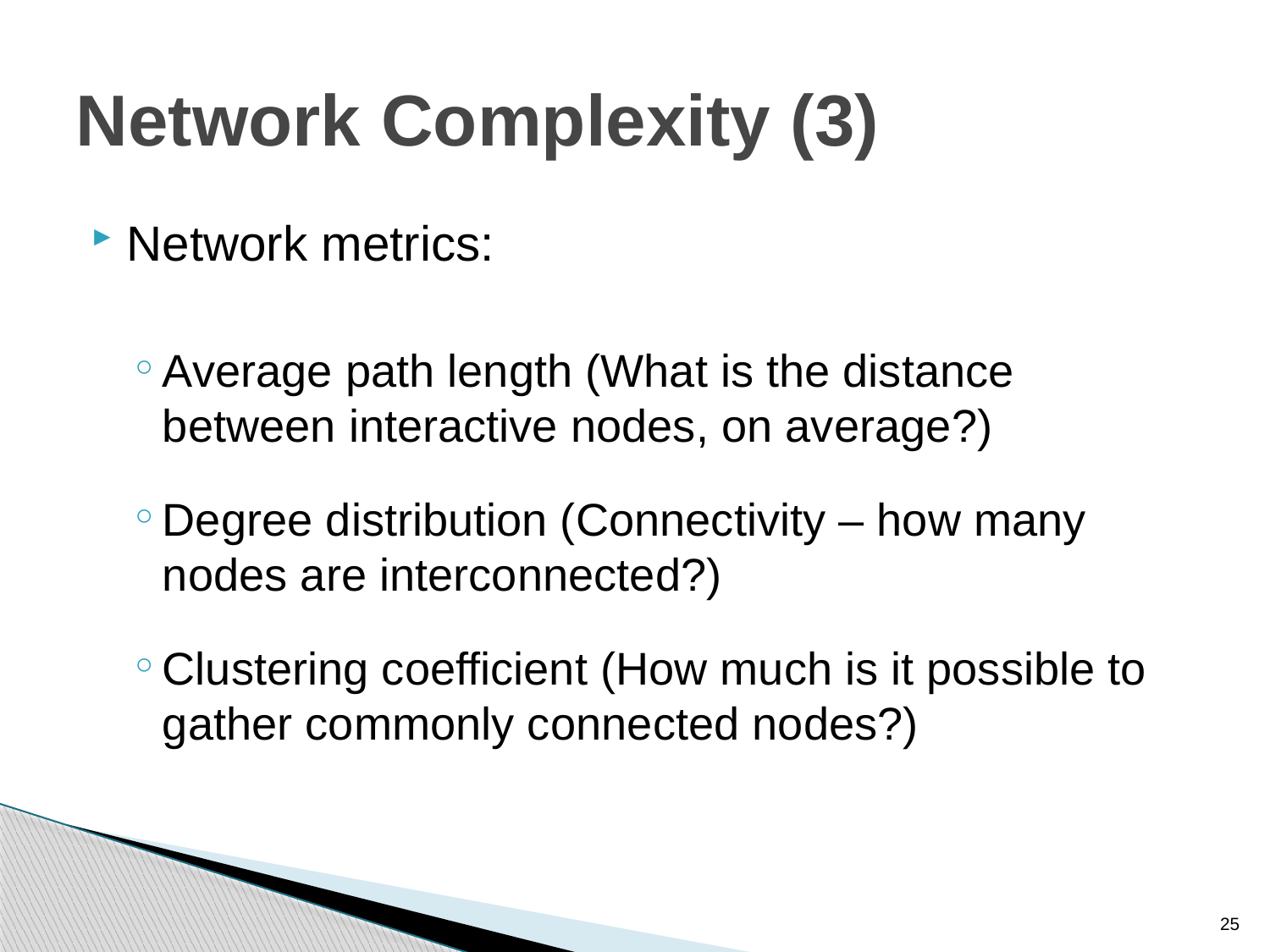

# Network Complexity (3)
Network metrics:

Average path length (What is the distance between interactive nodes, on average?)

Degree distribution (Connectivity – how many nodes are interconnected?)

Clustering coefficient (How much is it possible to gather commonly connected nodes?)

25